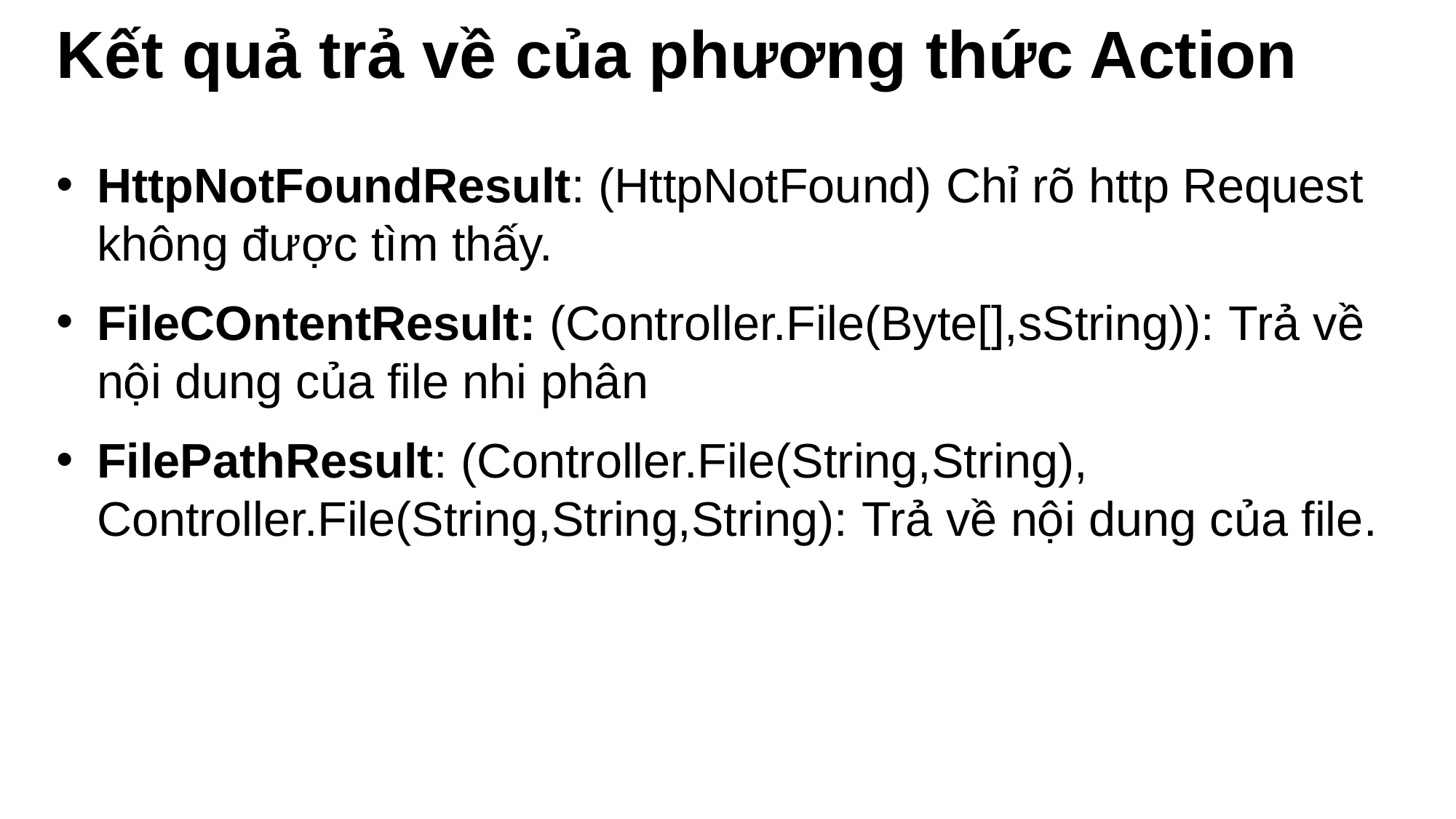

# Kết quả trả về của phương thức Action
HttpNotFoundResult: (HttpNotFound) Chỉ rõ http Request không được tìm thấy.
FileCOntentResult: (Controller.File(Byte[],sString)): Trả về nội dung của file nhi phân
FilePathResult: (Controller.File(String,String), Controller.File(String,String,String): Trả về nội dung của file.